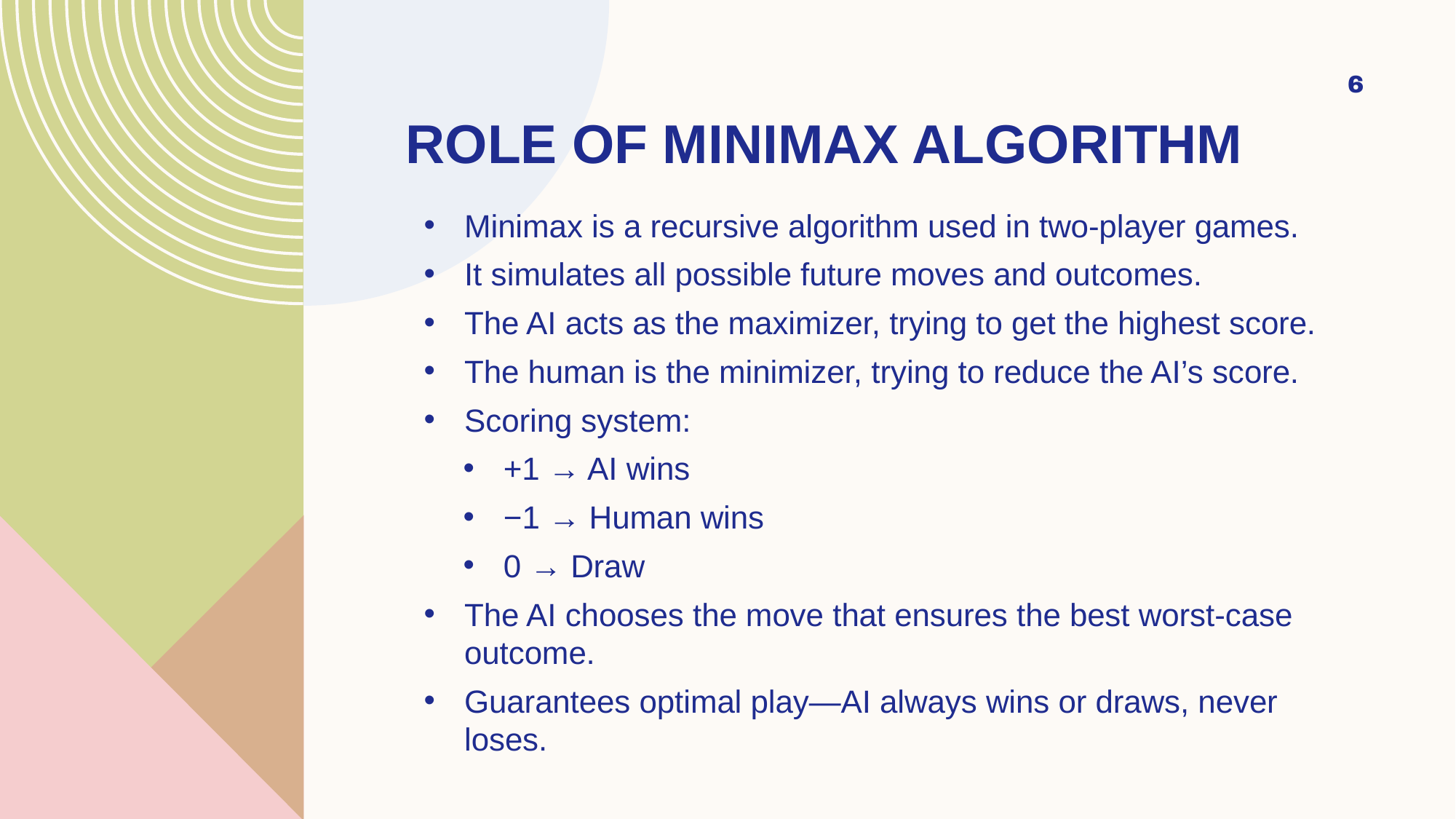

6
# Role of Minimax Algorithm
Minimax is a recursive algorithm used in two-player games.
It simulates all possible future moves and outcomes.
The AI acts as the maximizer, trying to get the highest score.
The human is the minimizer, trying to reduce the AI’s score.
Scoring system:
+1 → AI wins
−1 → Human wins
0 → Draw
The AI chooses the move that ensures the best worst-case outcome.
Guarantees optimal play—AI always wins or draws, never loses.